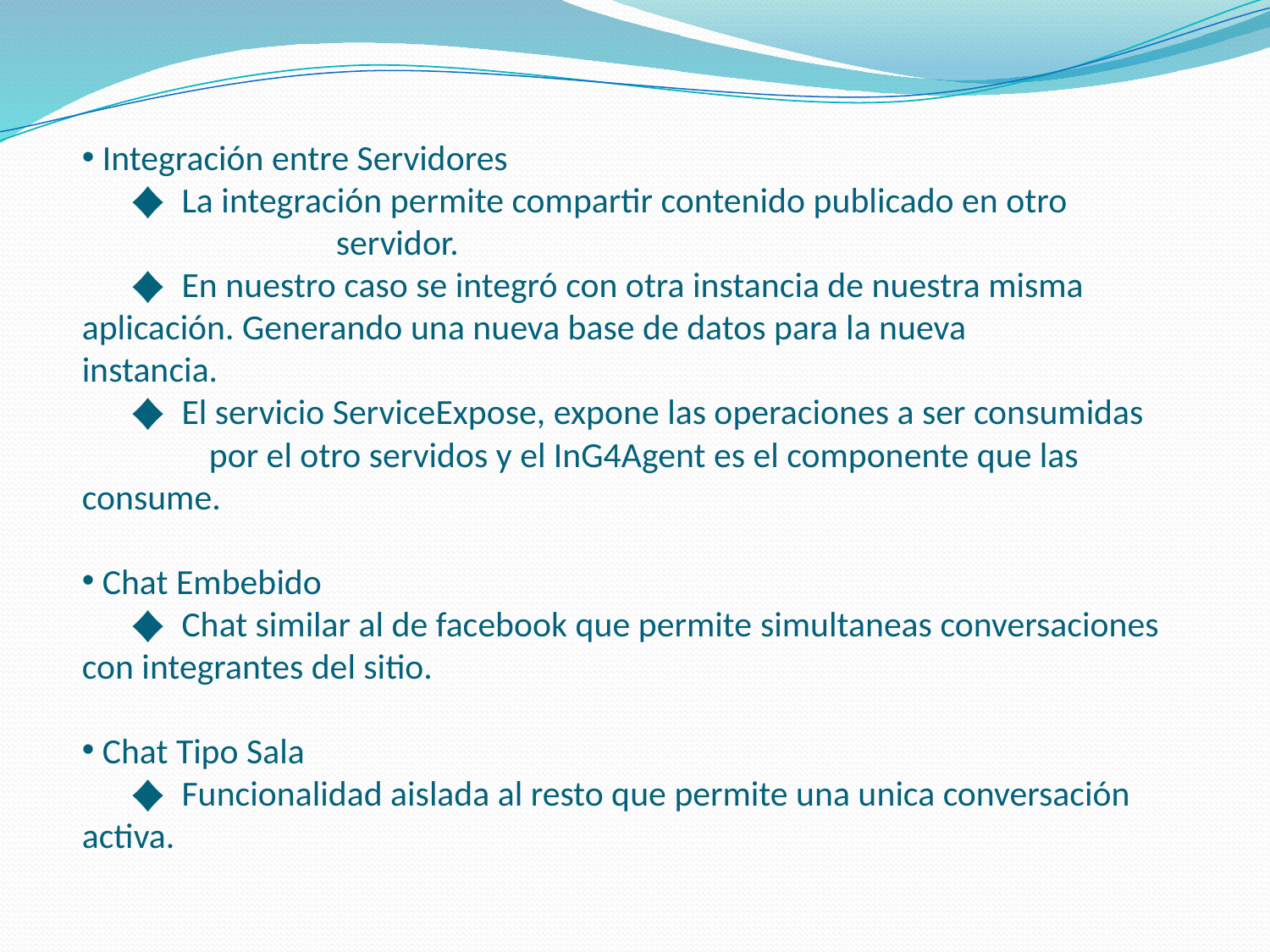

Integración entre Servidores
      ♦  La integración permite compartir contenido publicado en otro                              	servidor.
      ♦  En nuestro caso se integró con otra instancia de nuestra misma 	aplicación. Generando una nueva base de datos para la nueva 	instancia.
      ♦  El servicio ServiceExpose, expone las operaciones a ser consumidas 	por el otro servidos y el InG4Agent es el componente que las 	consume.

 Chat Embebido
      ♦  Chat similar al de facebook que permite simultaneas conversaciones con integrantes del sitio.

 Chat Tipo Sala
      ♦  Funcionalidad aislada al resto que permite una unica conversación activa.